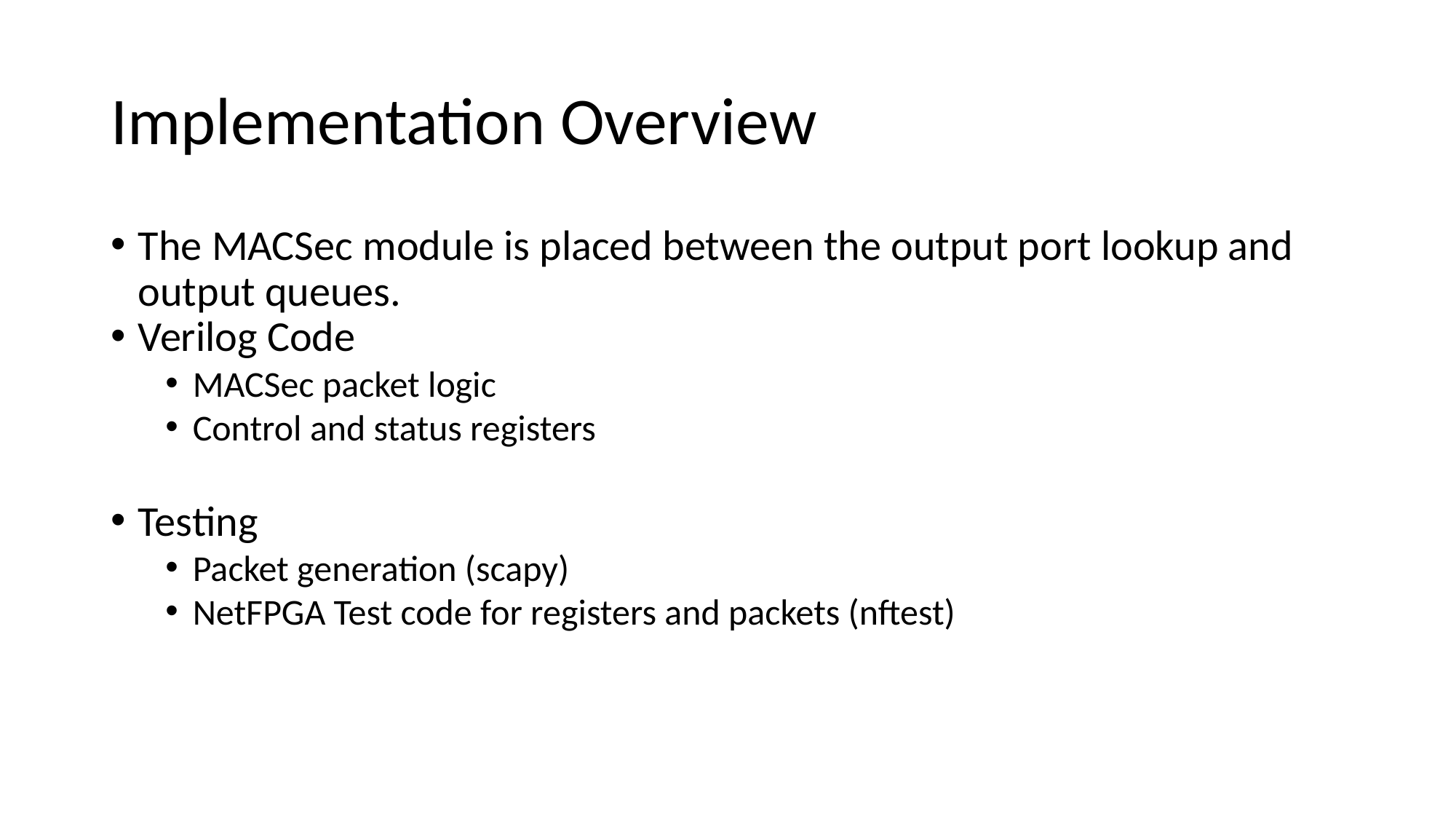

Implementation Overview
The MACSec module is placed between the output port lookup and output queues.
Verilog Code
MACSec packet logic
Control and status registers

Testing
Packet generation (scapy)
NetFPGA Test code for registers and packets (nftest)